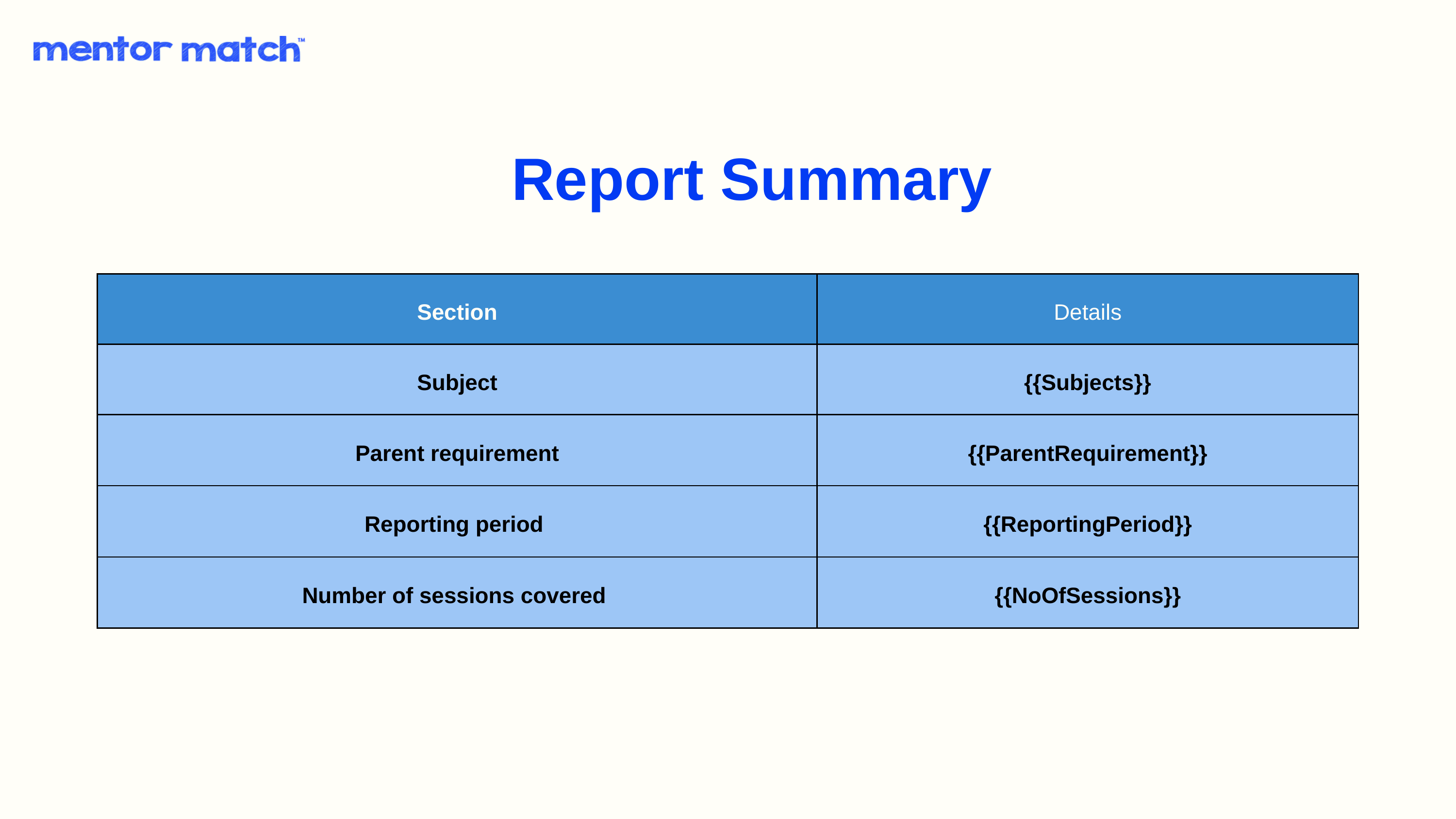

Report Summary
| Section | Details |
| --- | --- |
| Subject | {{Subjects}} |
| Parent requirement | {{ParentRequirement}} |
| Reporting period | {{ReportingPeriod}} |
| Number of sessions covered | {{NoOfSessions}} |